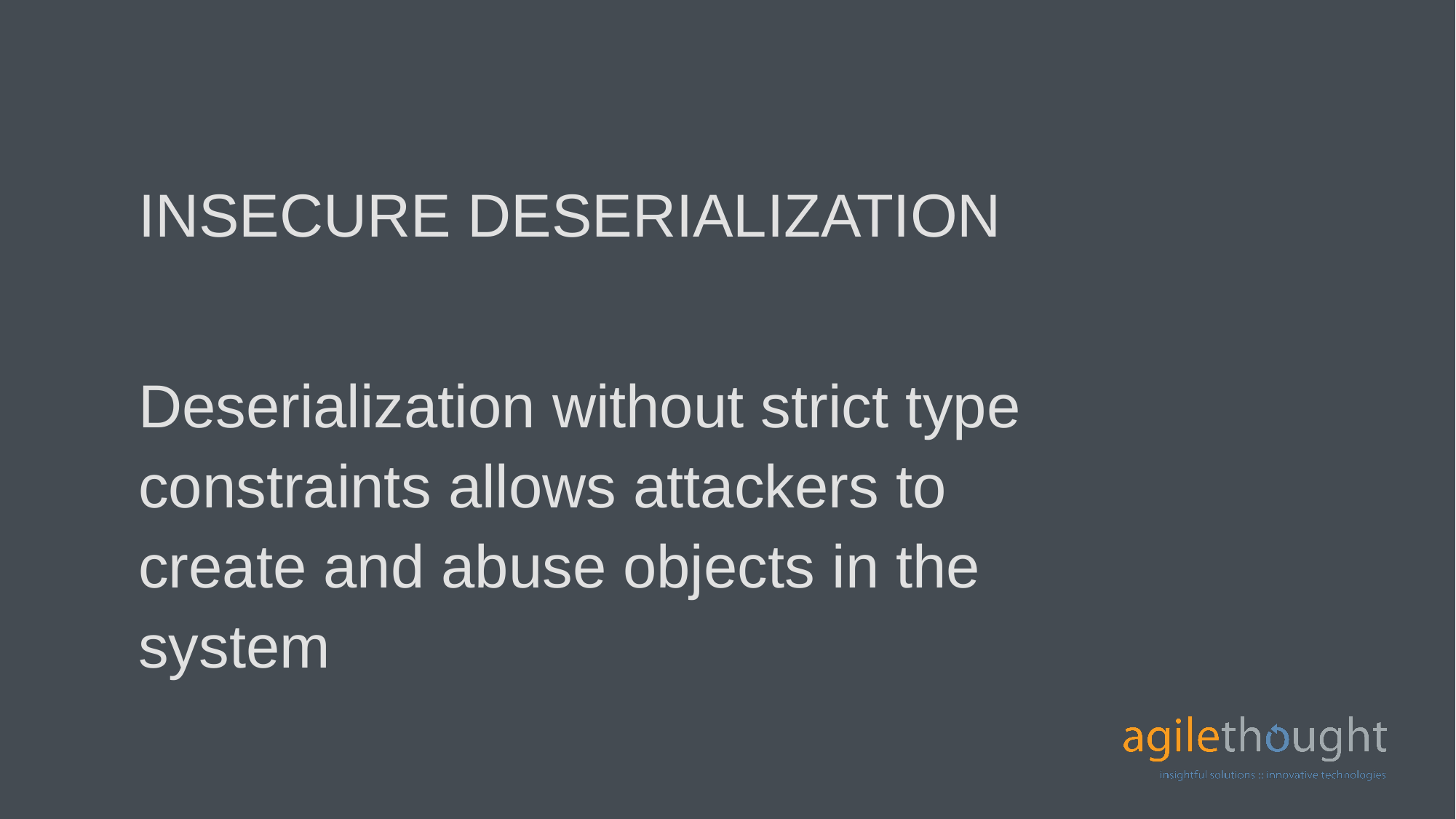

INSECURE DESERIALIZATION

Deserialization without strict type constraints allows attackers to create and abuse objects in the system